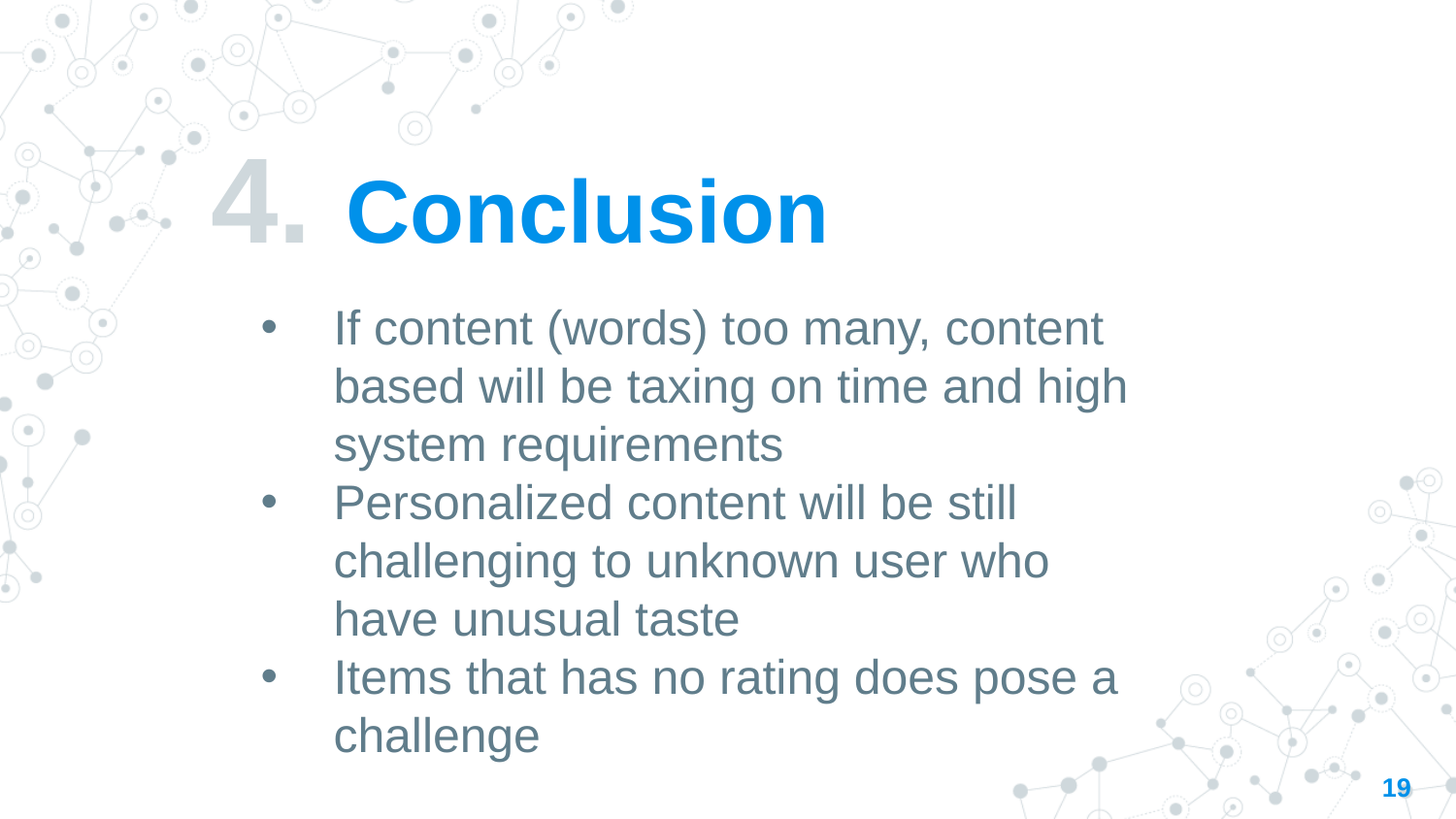

# 4. Conclusion
If content (words) too many, content based will be taxing on time and high system requirements
Personalized content will be still challenging to unknown user who have unusual taste
Items that has no rating does pose a challenge
19